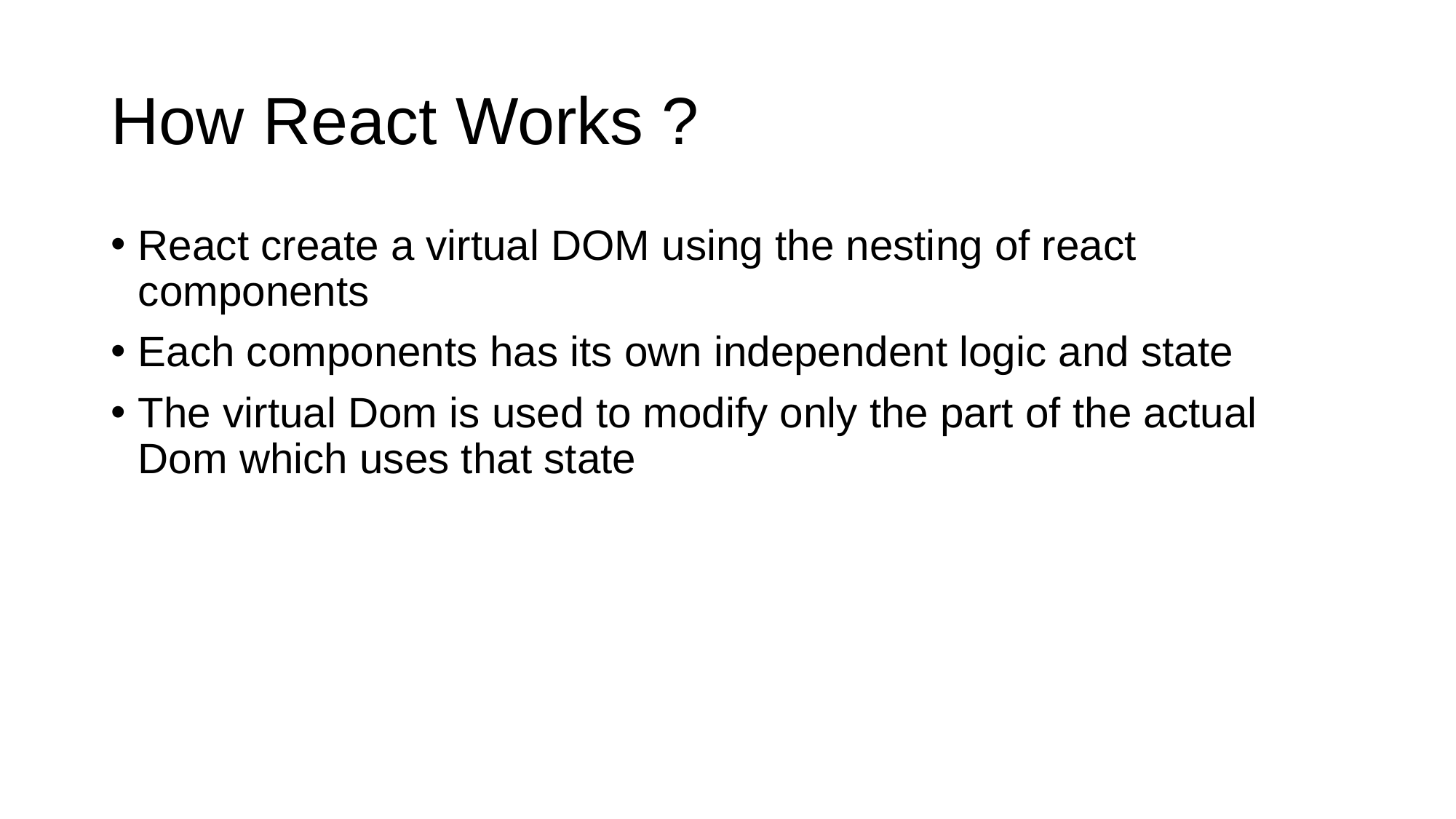

# How React Works ?
React create a virtual DOM using the nesting of react components
Each components has its own independent logic and state
The virtual Dom is used to modify only the part of the actual Dom which uses that state